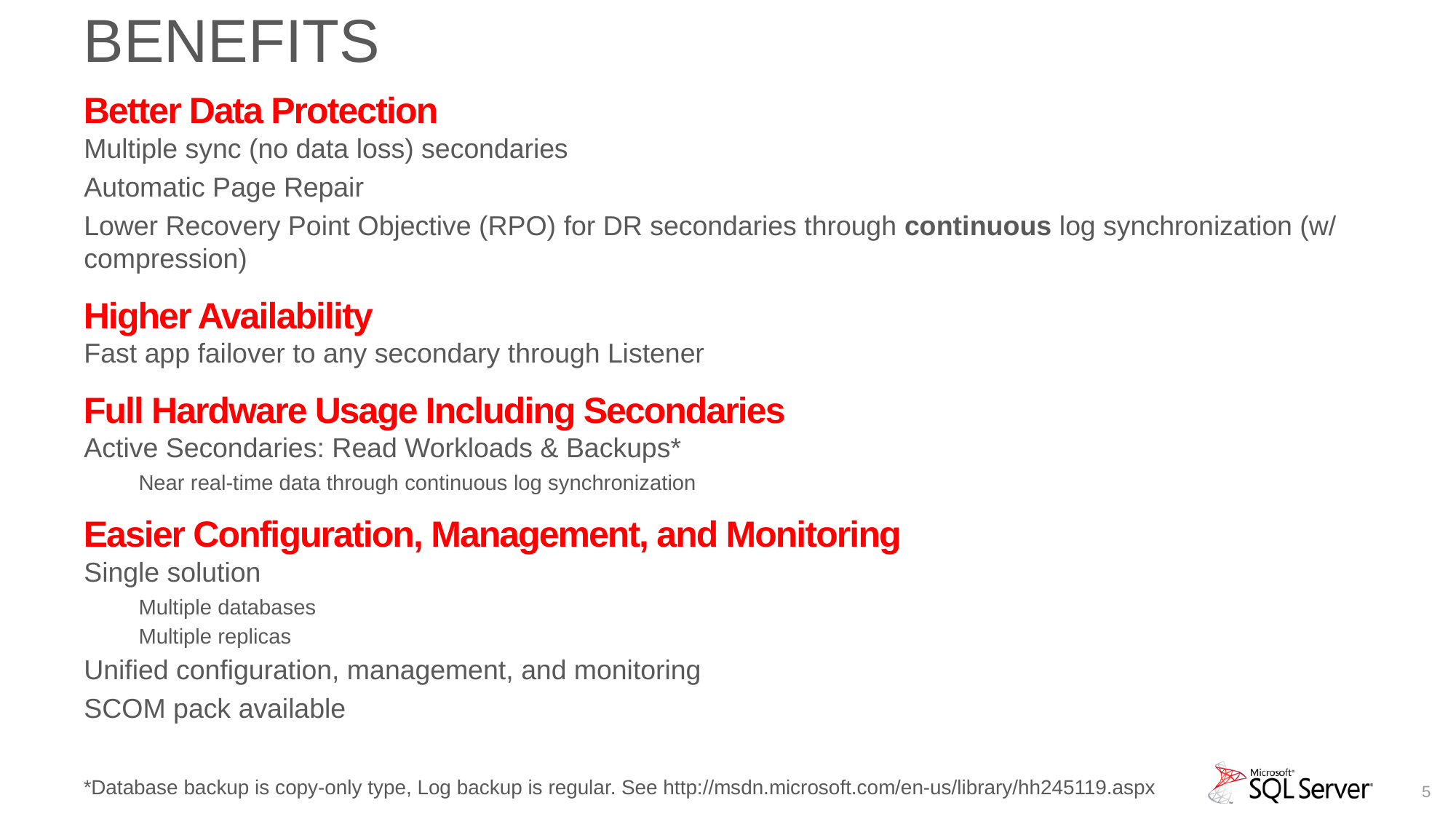

# Benefits
Better Data Protection
Multiple sync (no data loss) secondaries
Automatic Page Repair
Lower Recovery Point Objective (RPO) for DR secondaries through continuous log synchronization (w/ compression)
Higher Availability
Fast app failover to any secondary through Listener
Full Hardware Usage Including Secondaries
Active Secondaries: Read Workloads & Backups*
Near real-time data through continuous log synchronization
Easier Configuration, Management, and Monitoring
Single solution
Multiple databases
Multiple replicas
Unified configuration, management, and monitoring
SCOM pack available
5
*Database backup is copy-only type, Log backup is regular. See http://msdn.microsoft.com/en-us/library/hh245119.aspx